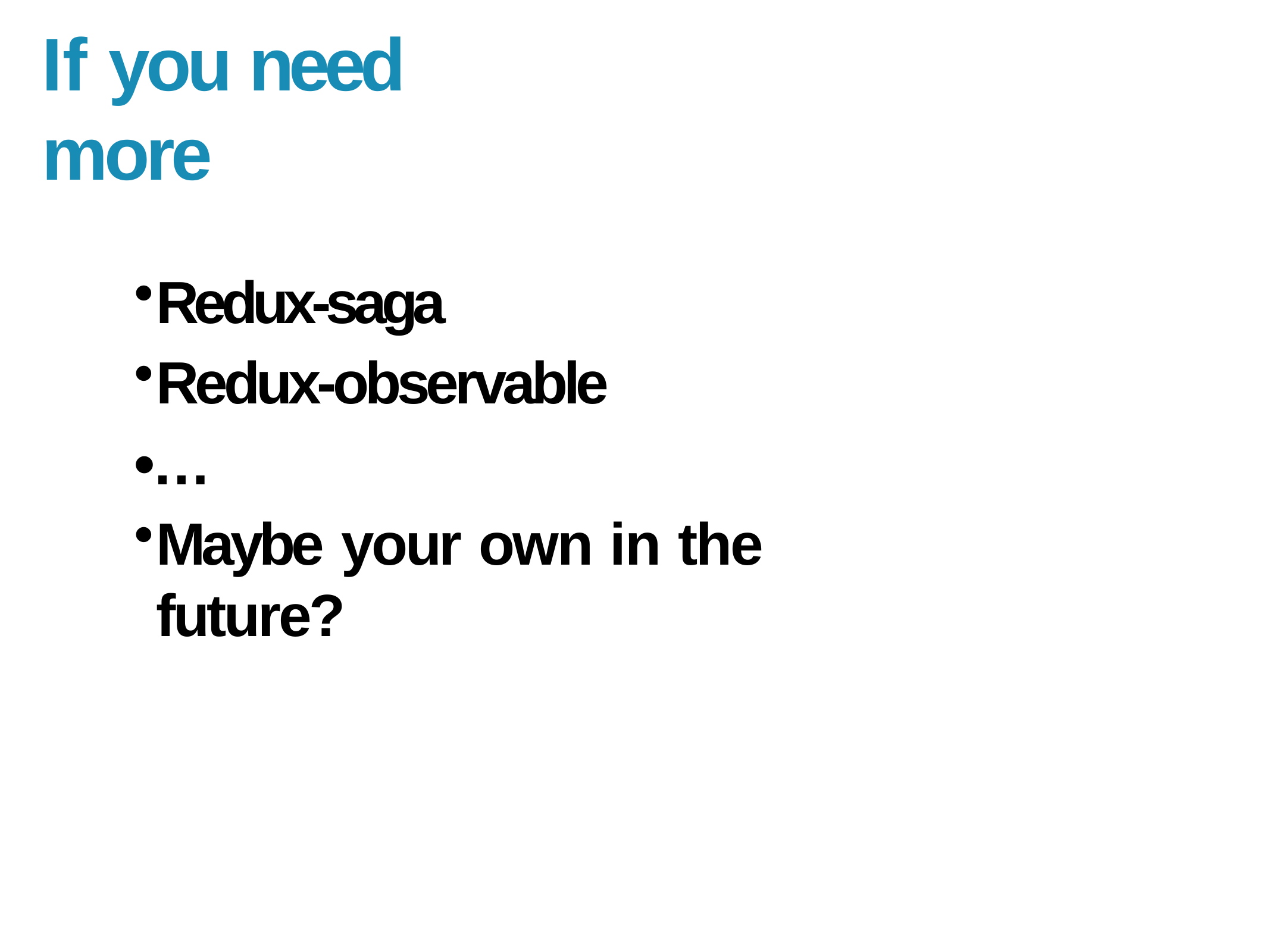

# If you need more
Redux-saga
Redux-observable
•…
Maybe your own in the future?